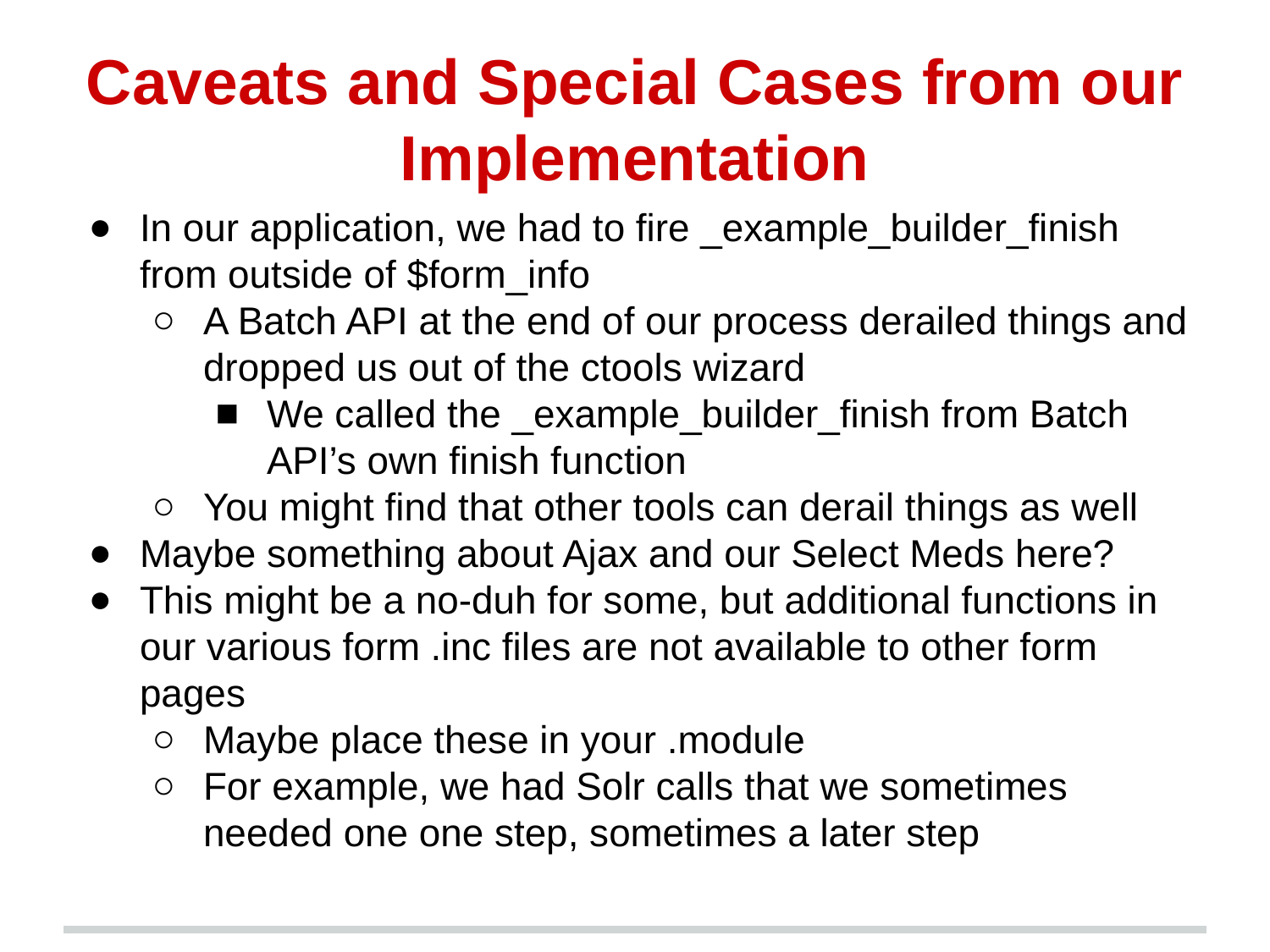

# Caveats and Special Cases from our Implementation
In our application, we had to fire _example_builder_finish from outside of $form_info
A Batch API at the end of our process derailed things and dropped us out of the ctools wizard
We called the _example_builder_finish from Batch API’s own finish function
You might find that other tools can derail things as well
Maybe something about Ajax and our Select Meds here?
This might be a no-duh for some, but additional functions in our various form .inc files are not available to other form pages
Maybe place these in your .module
For example, we had Solr calls that we sometimes needed one one step, sometimes a later step